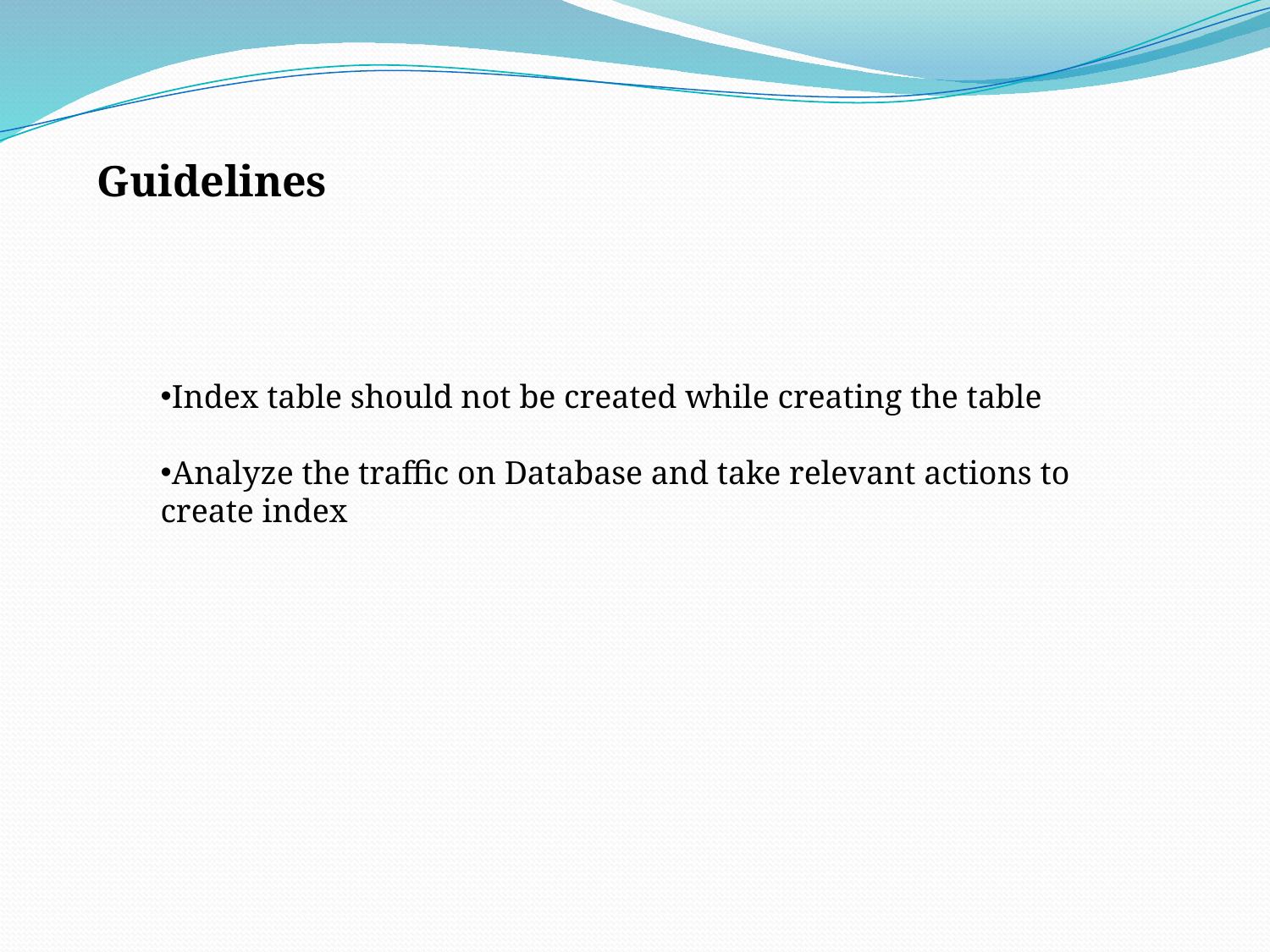

Guidelines
Index table should not be created while creating the table

Analyze the traffic on Database and take relevant actions to create index